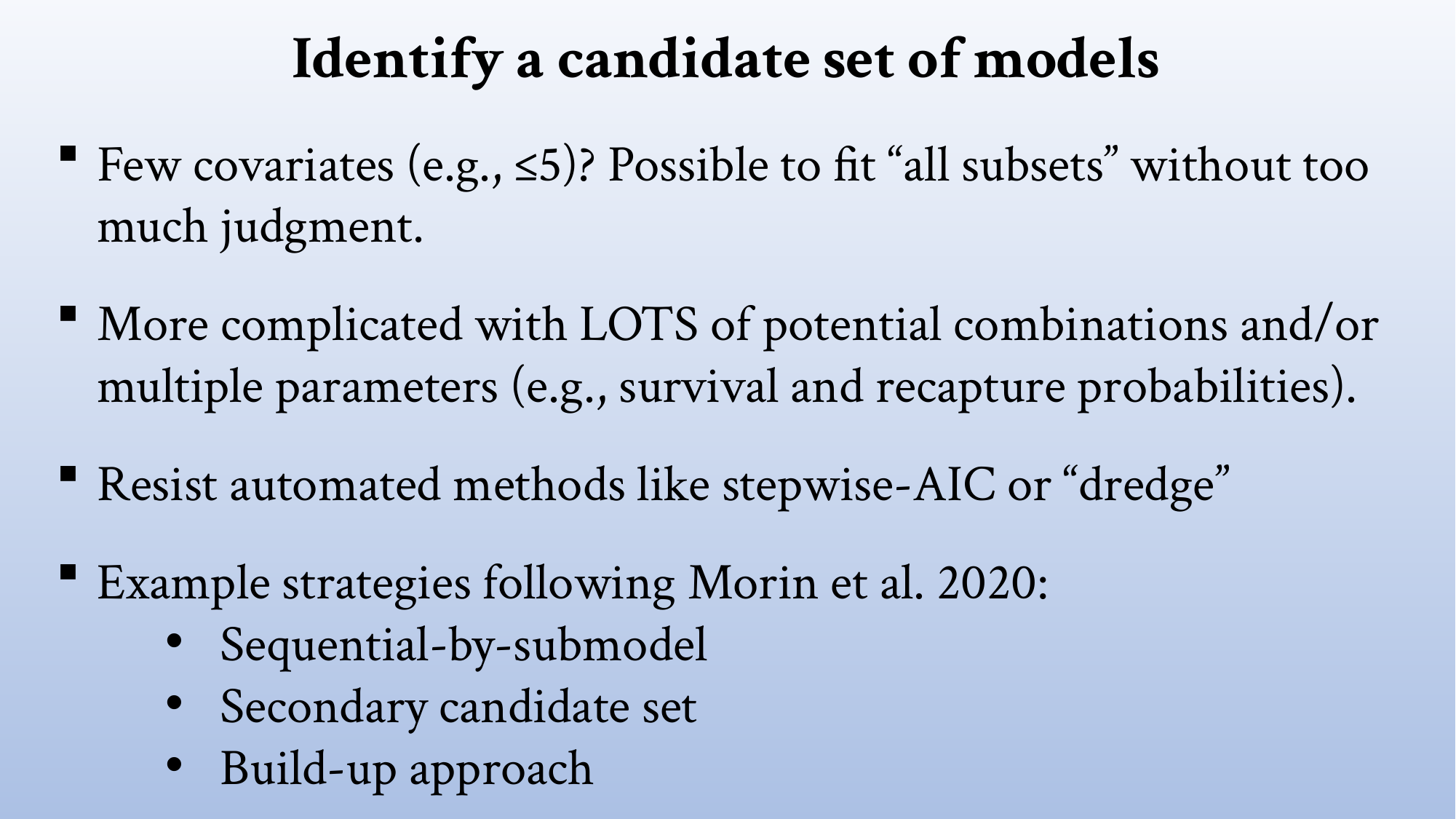

Identify a candidate set of models
Few covariates (e.g., ≤5)? Possible to fit “all subsets” without too much judgment.

More complicated with LOTS of potential combinations and/or multiple parameters (e.g., survival and recapture probabilities).

Resist automated methods like stepwise-AIC or “dredge”

Example strategies following Morin et al. 2020:
Sequential-by-submodel
Secondary candidate set
Build-up approach